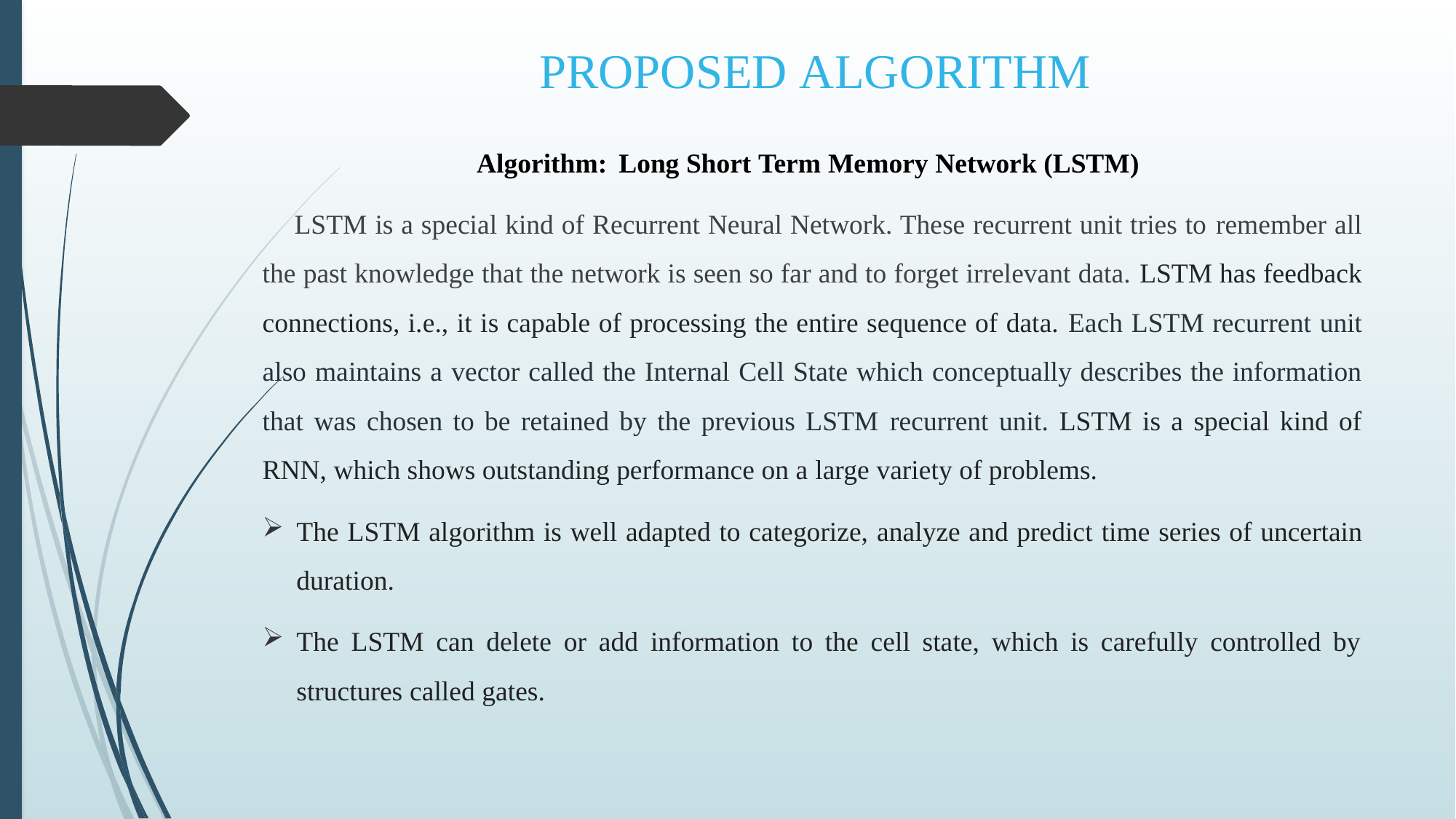

# PROPOSED ALGORITHM
                               Algorithm: Long Short Term Memory Network (LSTM)
    LSTM is a special kind of Recurrent Neural Network. These recurrent unit tries to remember all the past knowledge that the network is seen so far and to forget irrelevant data. LSTM has feedback connections, i.e., it is capable of processing the entire sequence of data. Each LSTM recurrent unit also maintains a vector called the Internal Cell State which conceptually describes the information that was chosen to be retained by the previous LSTM recurrent unit. LSTM is a special kind of RNN, which shows outstanding performance on a large variety of problems.
The LSTM algorithm is well adapted to categorize, analyze and predict time series of uncertain duration.
The LSTM can delete or add information to the cell state, which is carefully controlled by structures called gates.